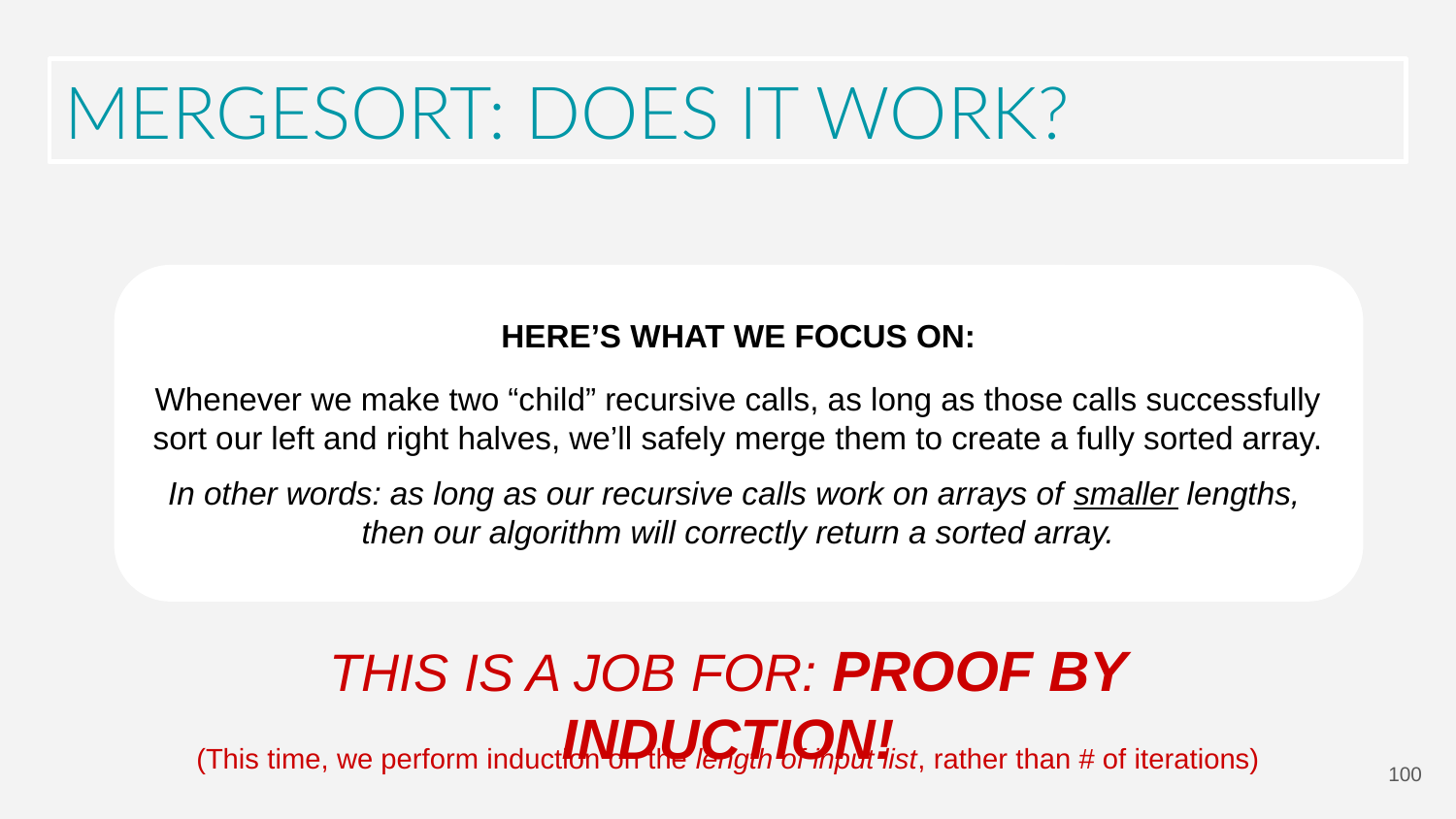

MERGESORT: DOES IT WORK?
HERE’S WHAT WE FOCUS ON:

Whenever we make two “child” recursive calls, as long as those calls successfully sort our left and right halves, we’ll safely merge them to create a fully sorted array.

In other words: as long as our recursive calls work on arrays of smaller lengths,
then our algorithm will correctly return a sorted array.
THIS IS A JOB FOR: PROOF BY INDUCTION!
(This time, we perform induction on the length of input list, rather than # of iterations)
100